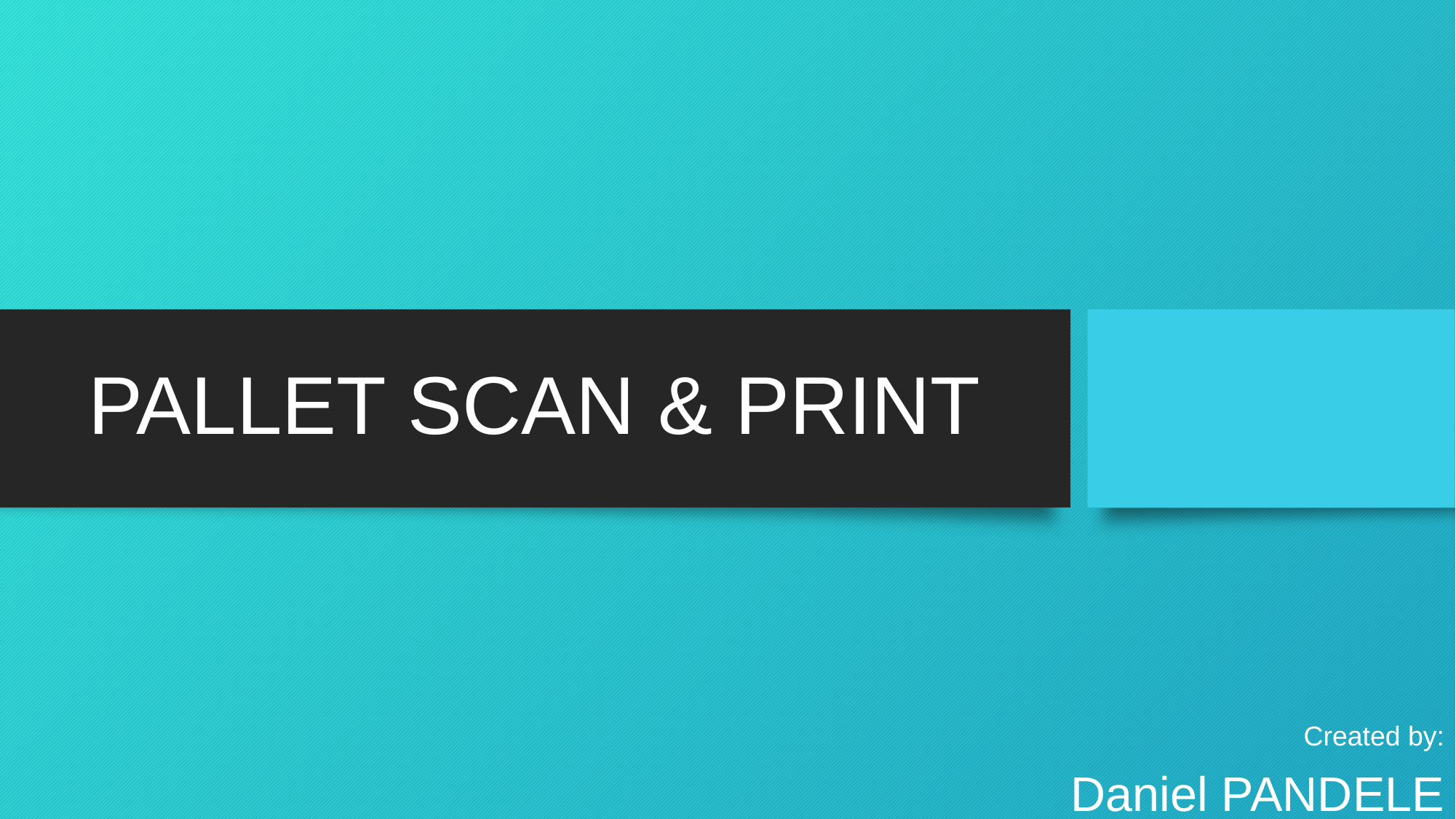

PALLET SCAN & PRINT
Created by:
Daniel PANDELE